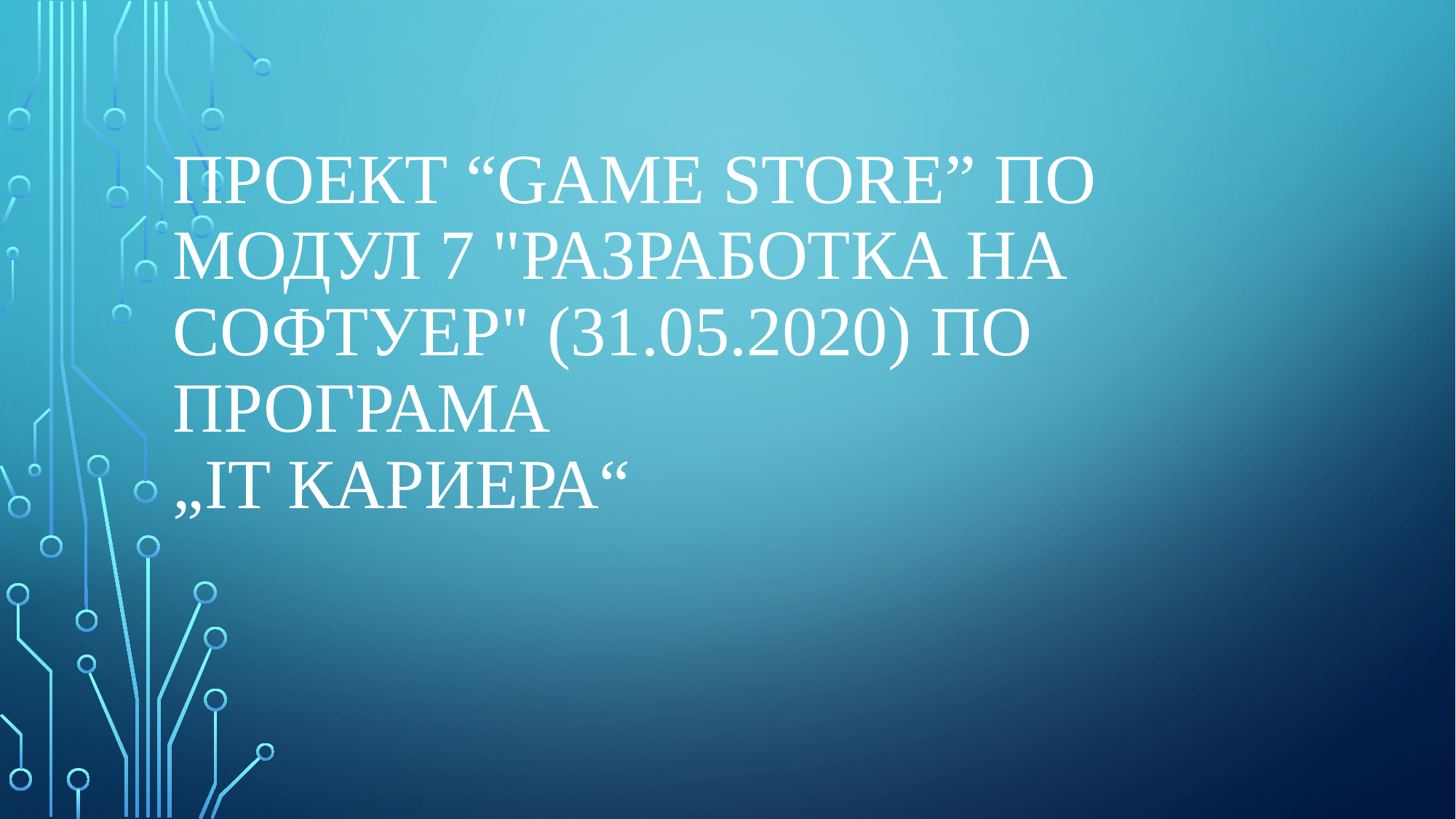

# Проект “GAME STORE” ПО Модул 7 "Разработка на софтуер" (31.05.2020) по програма „IT Кариера“